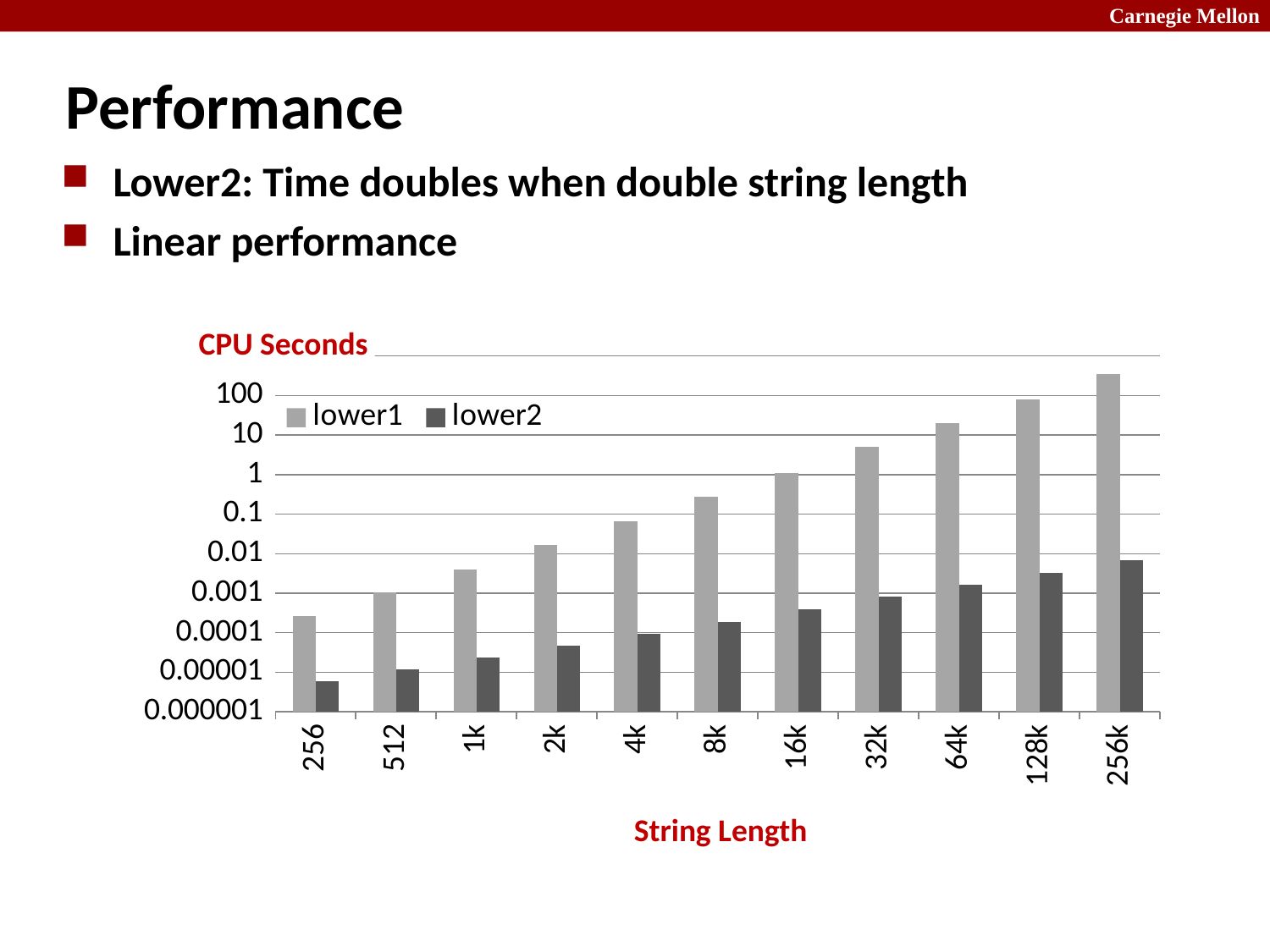

# Performance
Lower2: Time doubles when double string length
Linear performance

### Chart

| Category | lower1 | lower2 |
|---|---|---|
| 256 | 0.0002660000000000007 | 6.000000000000017e-06 |
| 512 | 0.001033 | 1.2000000000000029e-05 |
| 1k | 0.004066 | 2.4000000000000055e-05 |
| 2k | 0.016678 | 4.800000000000011e-05 |
| 4k | 0.06739500000000002 | 9.500000000000026e-05 |
| 8k | 0.27087400000000056 | 0.00019100000000000058 |
| 16k | 1.082465 | 0.00038200000000000067 |
| 32k | 4.96453899999999 | 0.0008080000000000007 |
| 64k | 20.063251 | 0.0016150000000000025 |
| 128k | 80.14279199999987 | 0.0032290000000000044 |
| 256k | 341.595631 | 0.006694 |
CPU Seconds
String Length